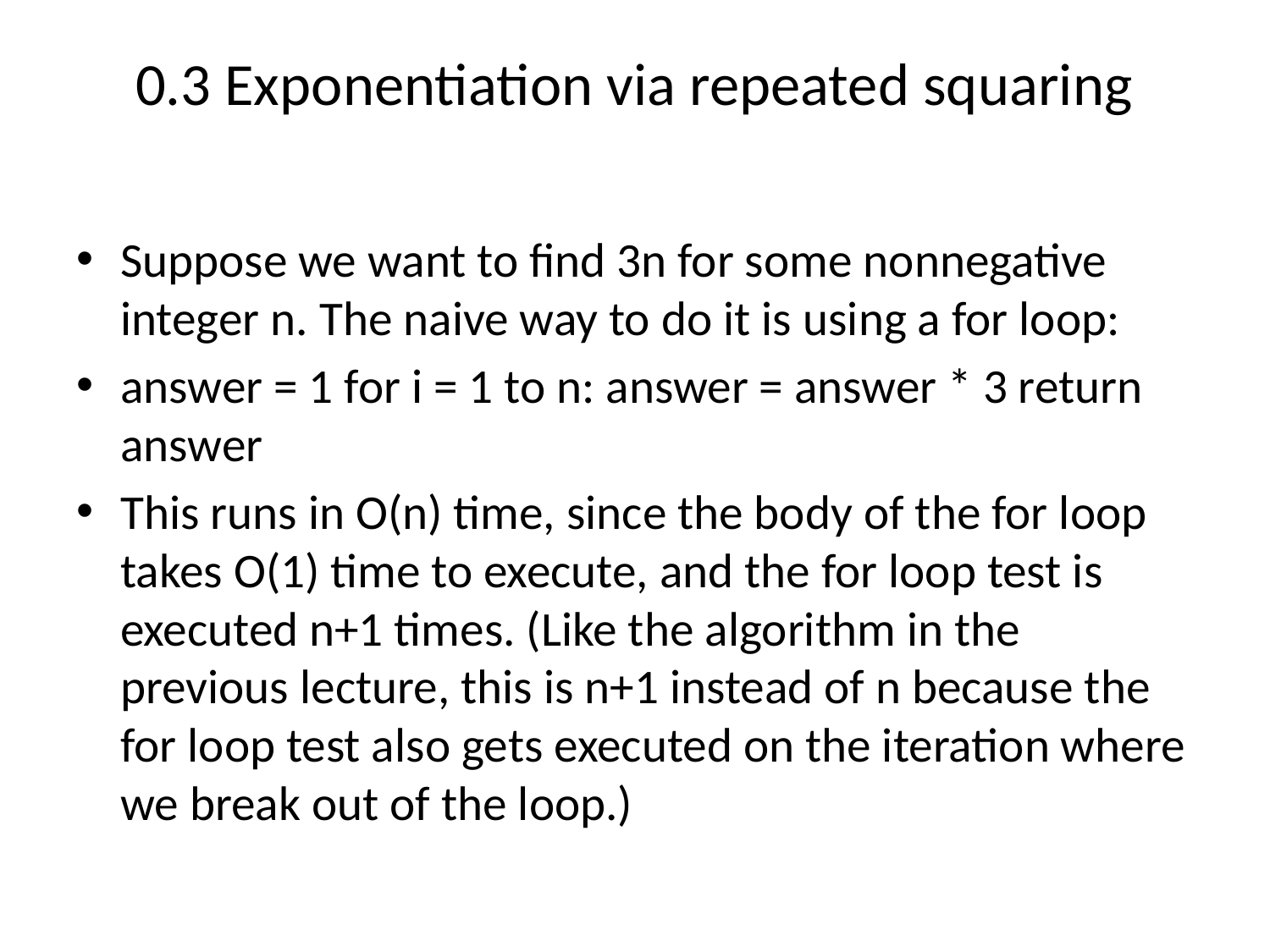

# 0.3 Exponentiation via repeated squaring
Suppose we want to ﬁnd 3n for some nonnegative integer n. The naive way to do it is using a for loop:
answer = 1 for i = 1 to n: answer = answer * 3 return answer
This runs in O(n) time, since the body of the for loop takes O(1) time to execute, and the for loop test is executed n+1 times. (Like the algorithm in the previous lecture, this is n+1 instead of n because the for loop test also gets executed on the iteration where we break out of the loop.)